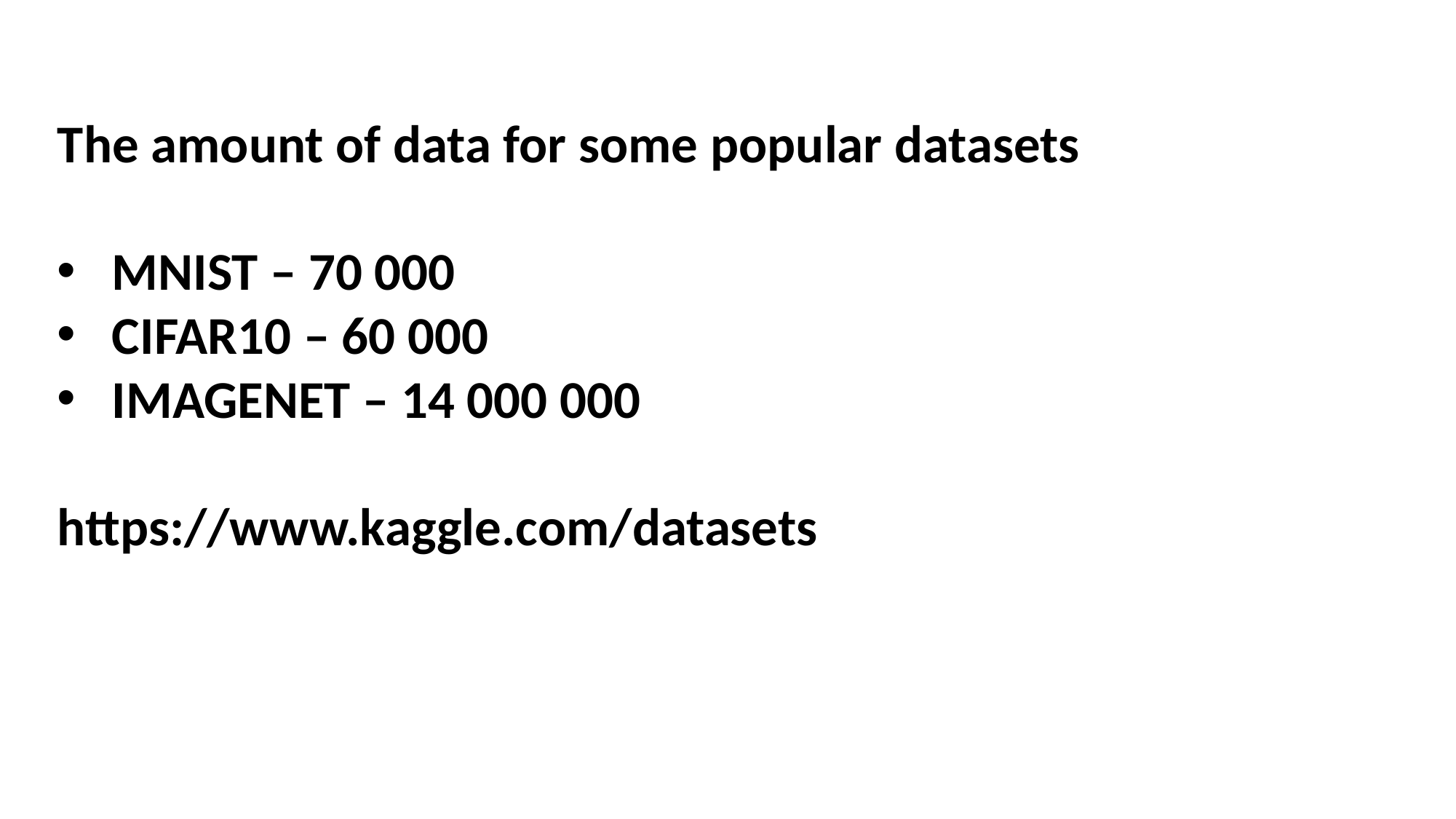

The amount of data for some popular datasets

MNIST – 70 000
CIFAR10 – 60 000
IMAGENET – 14 000 000

https://www.kaggle.com/datasets